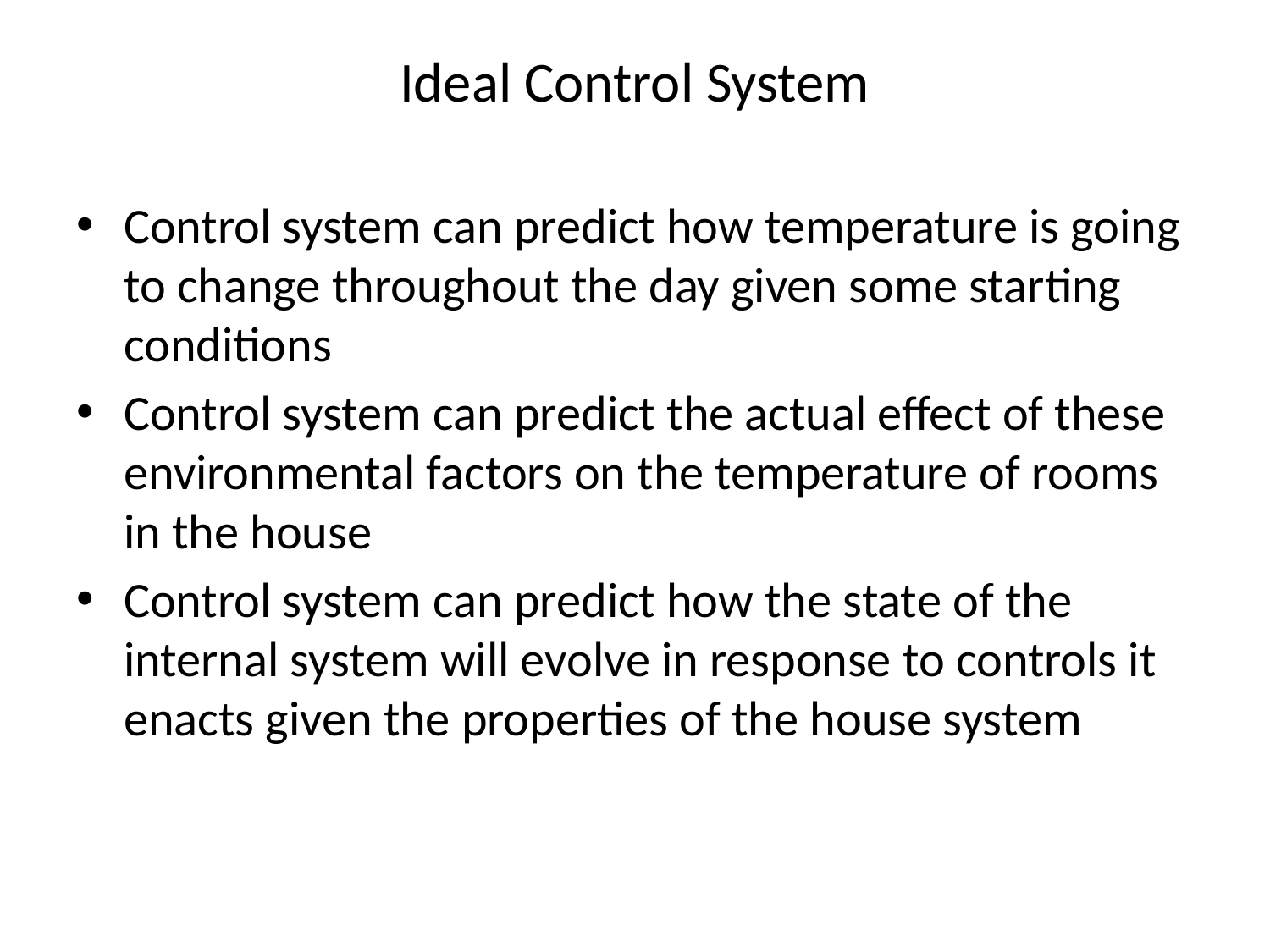

# Ideal Control System
Control system can predict how temperature is going to change throughout the day given some starting conditions
Control system can predict the actual effect of these environmental factors on the temperature of rooms in the house
Control system can predict how the state of the internal system will evolve in response to controls it enacts given the properties of the house system